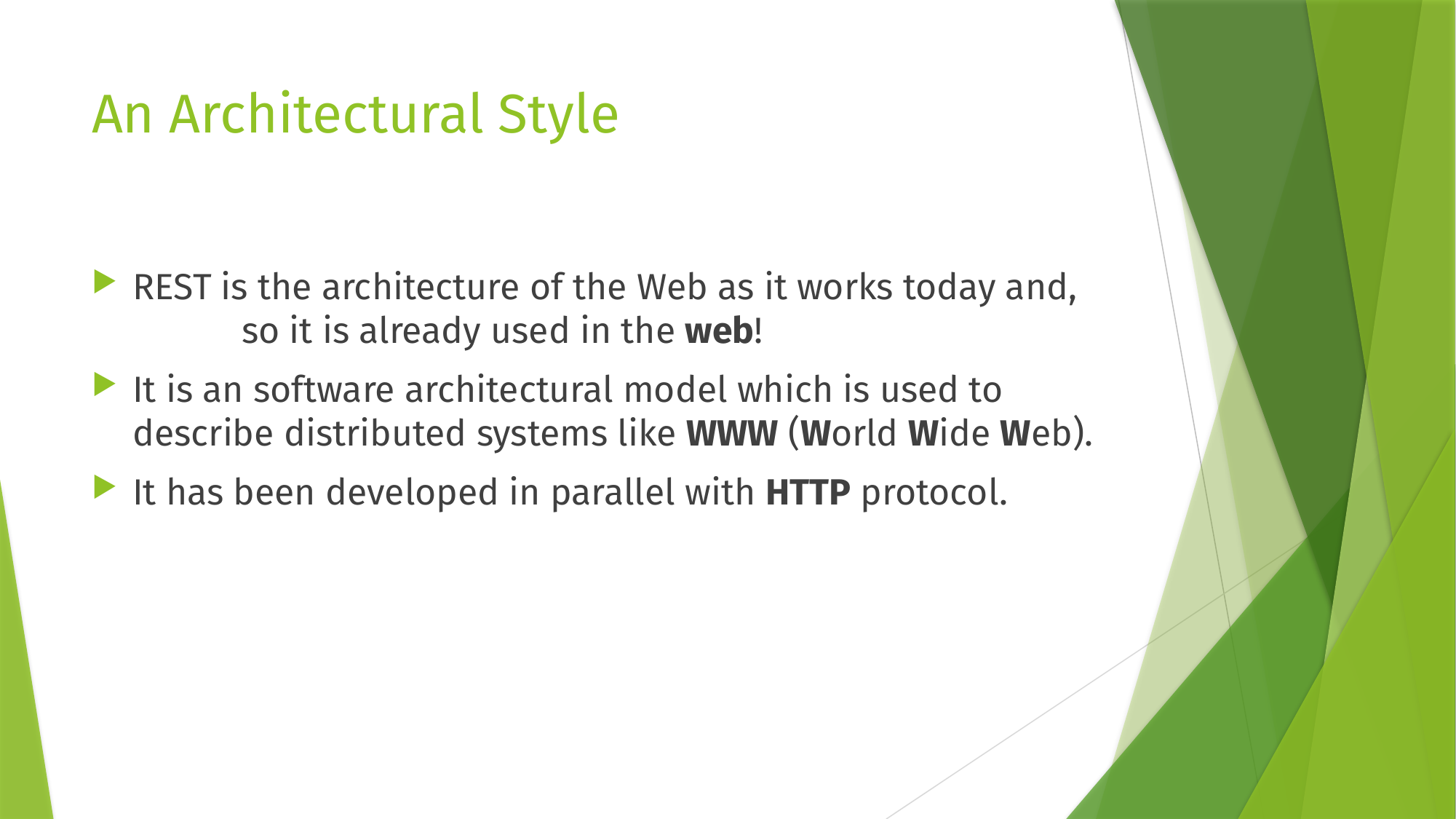

# An Architectural Style
REST is the architecture of the Web as it works today and, 	so it is already used in the web!
It is an software architectural model which is used to describe distributed systems like WWW (World Wide Web).
It has been developed in parallel with HTTP protocol.